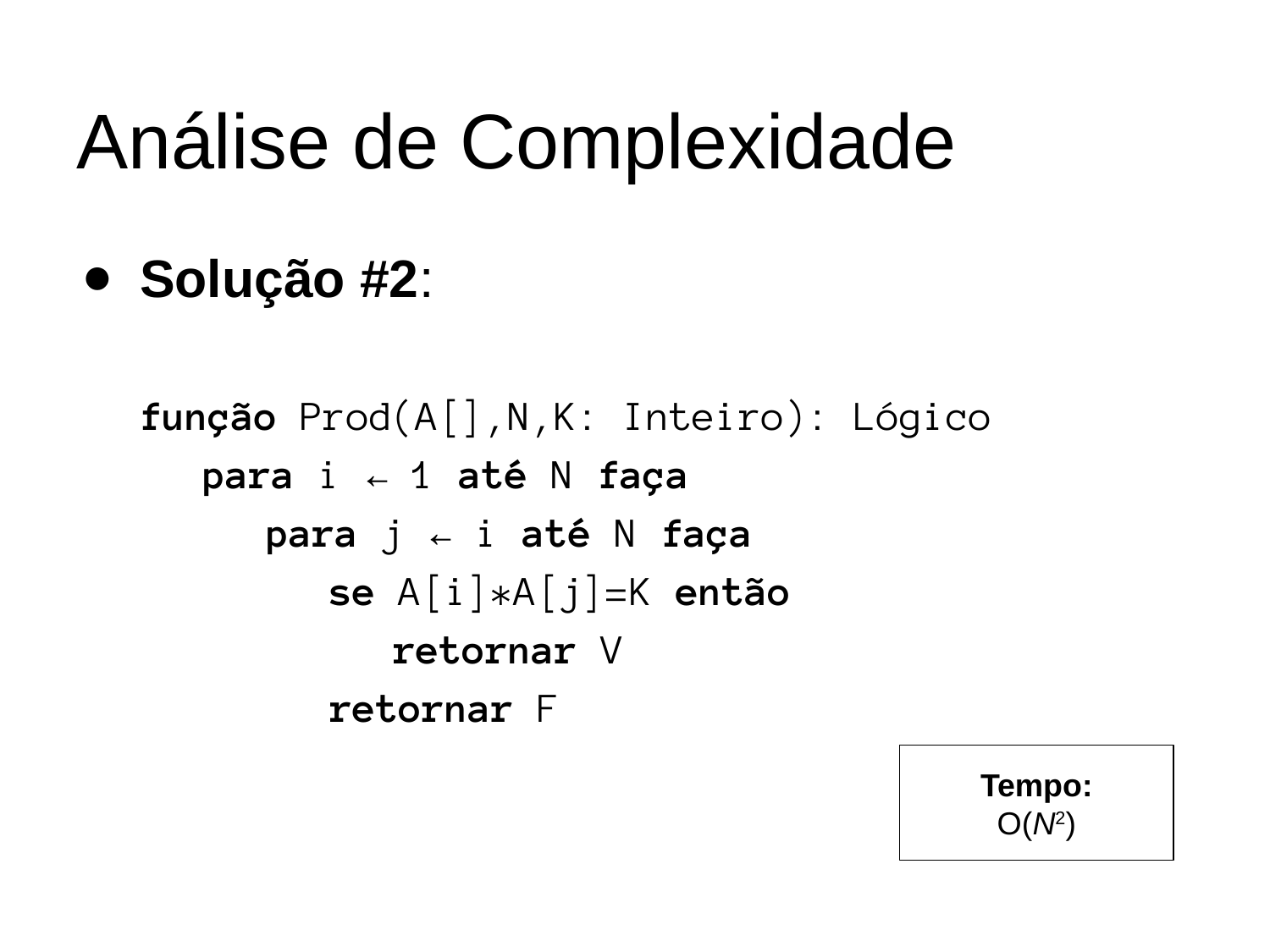

# Análise de Complexidade
Solução #2:

função Prod(A[],N,K: Inteiro): Lógico
para i ← 1 até N faça
para j ← i até N faça
se A[i]*A[j]=K então
retornar V
		retornar F
Tempo:
O(N2)